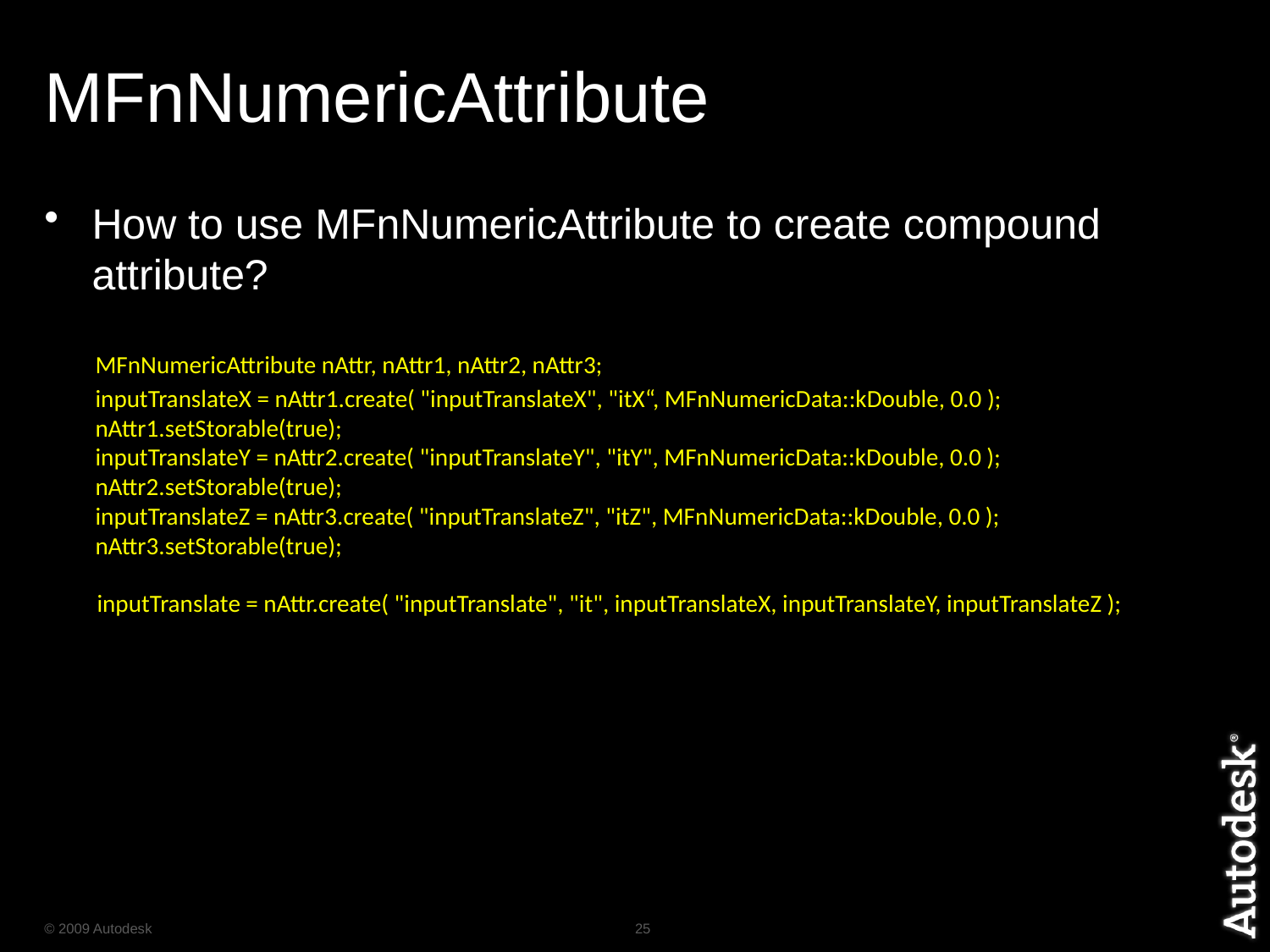

# MFnNumericAttribute
How to use MFnNumericAttribute to create compound attribute?
MFnNumericAttribute nAttr, nAttr1, nAttr2, nAttr3;
inputTranslateX = nAttr1.create( "inputTranslateX", "itX“, MFnNumericData::kDouble, 0.0 );
nAttr1.setStorable(true);
inputTranslateY = nAttr2.create( "inputTranslateY", "itY", MFnNumericData::kDouble, 0.0 );
nAttr2.setStorable(true);
inputTranslateZ = nAttr3.create( "inputTranslateZ", "itZ", MFnNumericData::kDouble, 0.0 );
nAttr3.setStorable(true);

inputTranslate = nAttr.create( "inputTranslate", "it", inputTranslateX, inputTranslateY, inputTranslateZ );